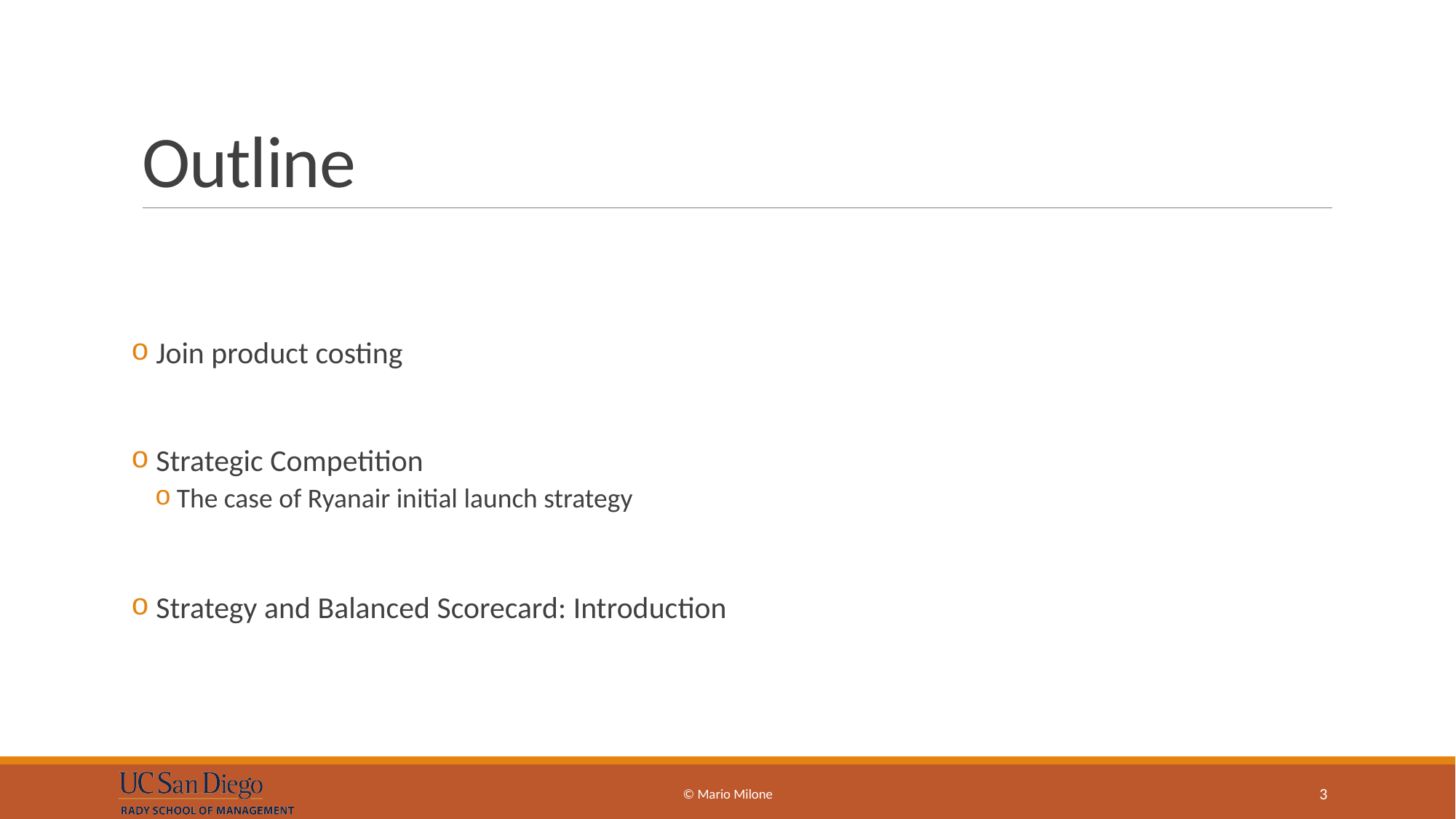

# Outline

 Join product costing

 Strategic Competition
The case of Ryanair initial launch strategy

 Strategy and Balanced Scorecard: Introduction
© Mario Milone
3